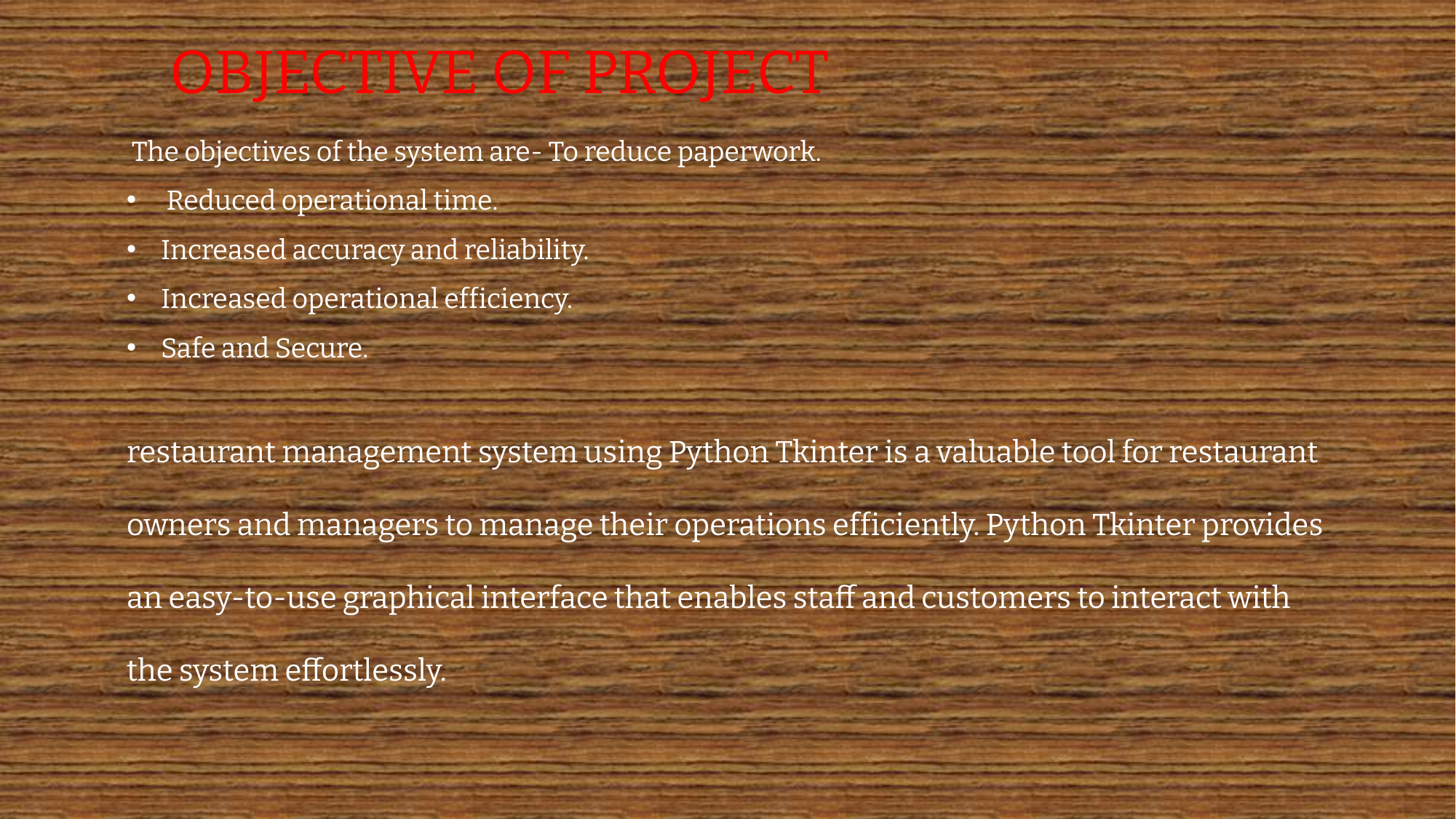

OBJECTIVE OF PROJECT
 The objectives of the system are- To reduce paperwork.
 Reduced operational time.
Increased accuracy and reliability.
Increased operational efficiency.
Safe and Secure.

restaurant management system using Python Tkinter is a valuable tool for restaurant owners and managers to manage their operations efficiently. Python Tkinter provides an easy-to-use graphical interface that enables staff and customers to interact with the system effortlessly.